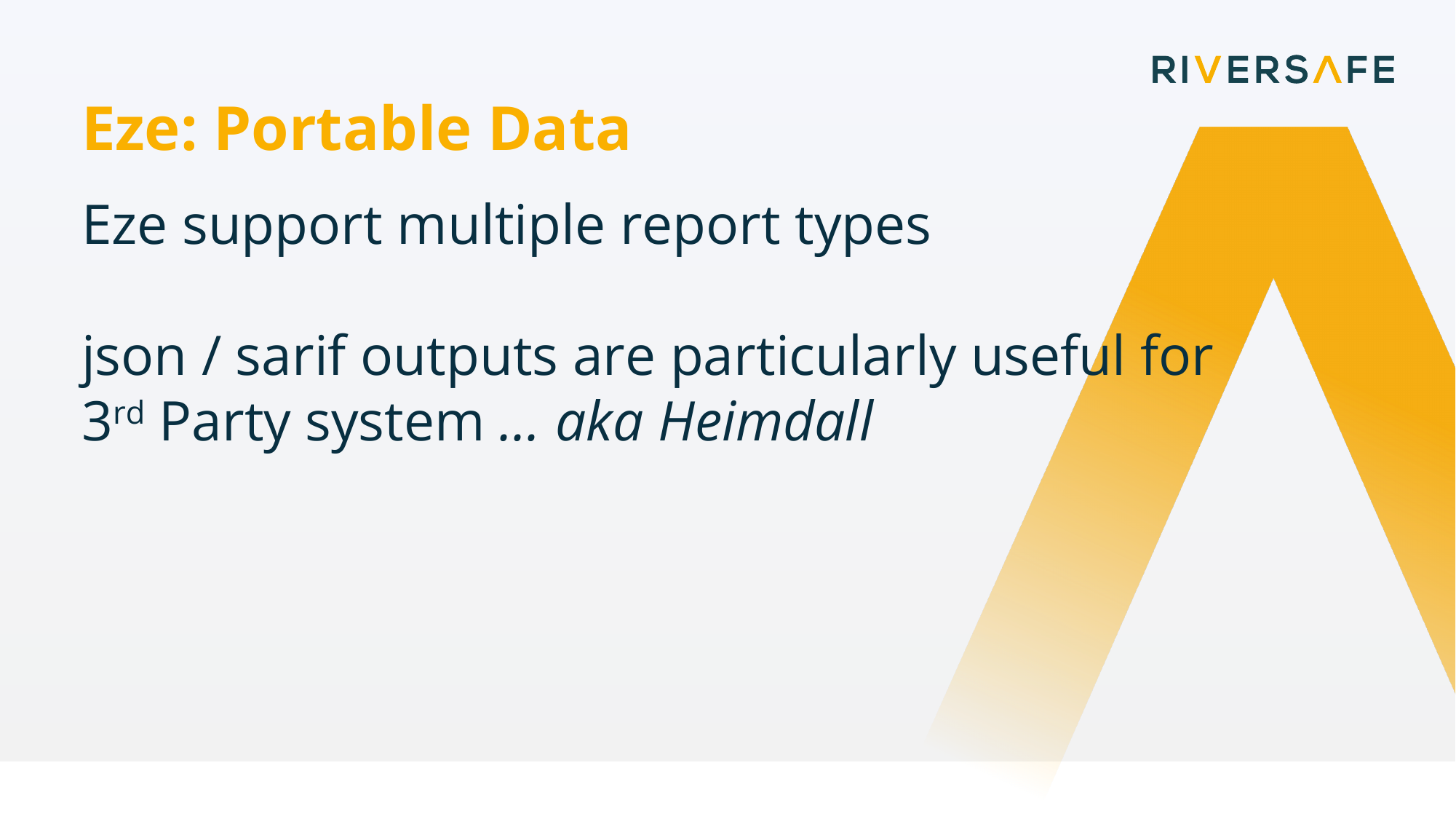

Eze: Portable Data
Eze support multiple report types
json / sarif outputs are particularly useful for 3rd Party system … aka Heimdall